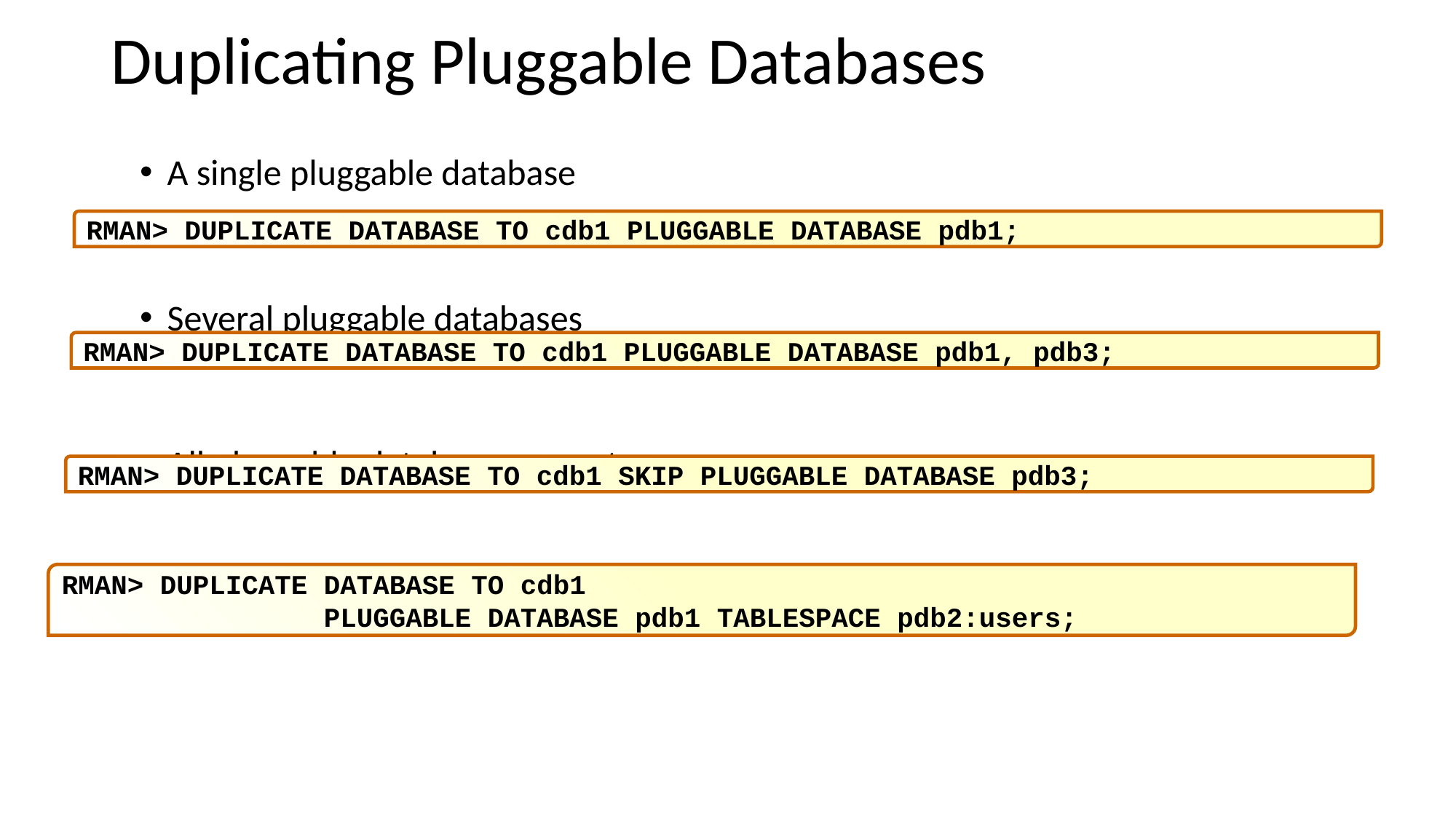

# Duplicating Pluggable Databases
A single pluggable database

Several pluggable databases

All pluggable databases except one

A PDB and tablespaces of other PDBs

RMAN> DUPLICATE DATABASE TO cdb1 PLUGGABLE DATABASE pdb1;
RMAN> DUPLICATE DATABASE TO cdb1 PLUGGABLE DATABASE pdb1, pdb3;
RMAN> DUPLICATE DATABASE TO cdb1 SKIP PLUGGABLE DATABASE pdb3;
RMAN> DUPLICATE DATABASE TO cdb1
                PLUGGABLE DATABASE pdb1 TABLESPACE pdb2:users;